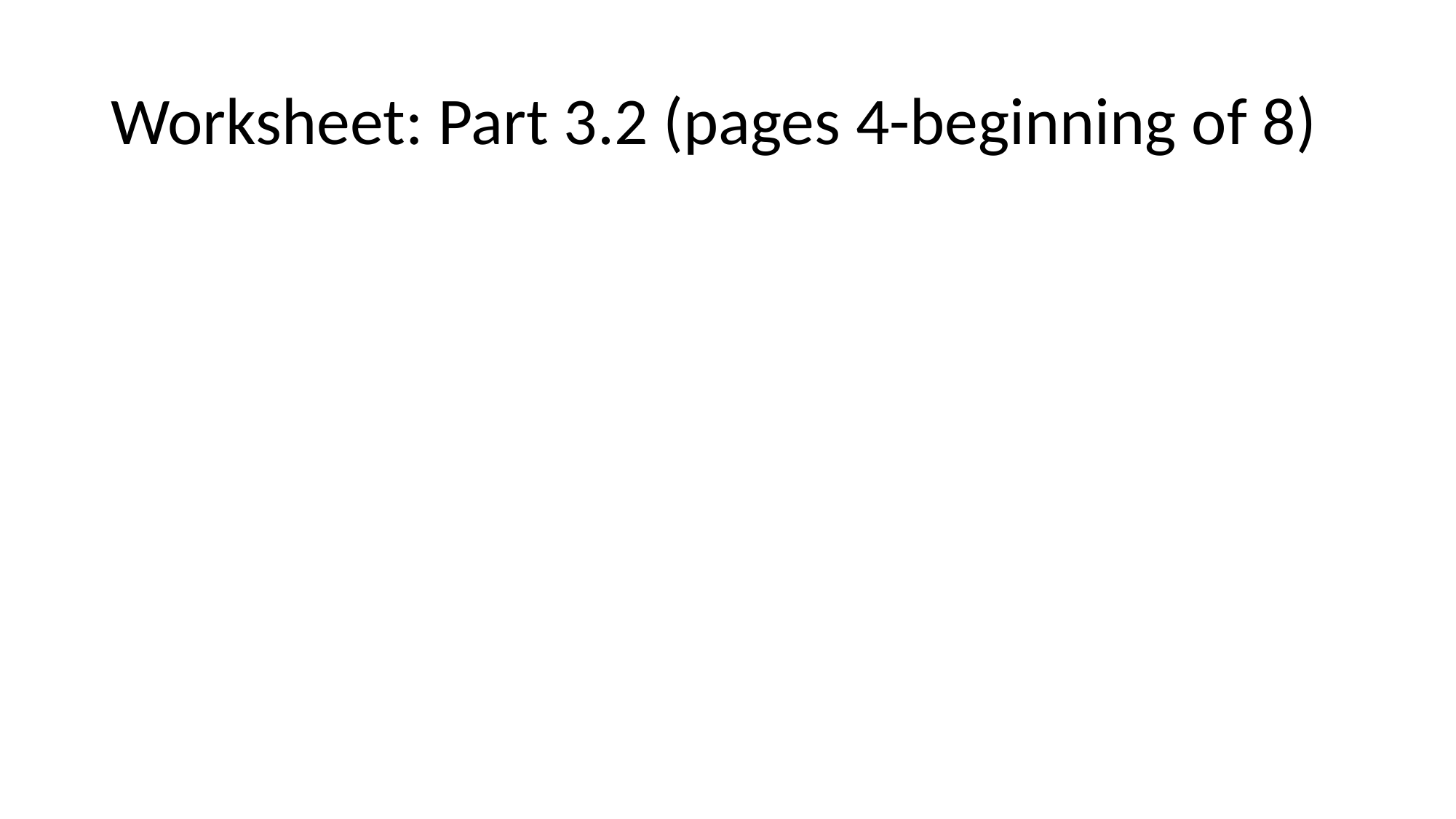

# Worksheet: Part 3.2 (pages 4-beginning of 8)